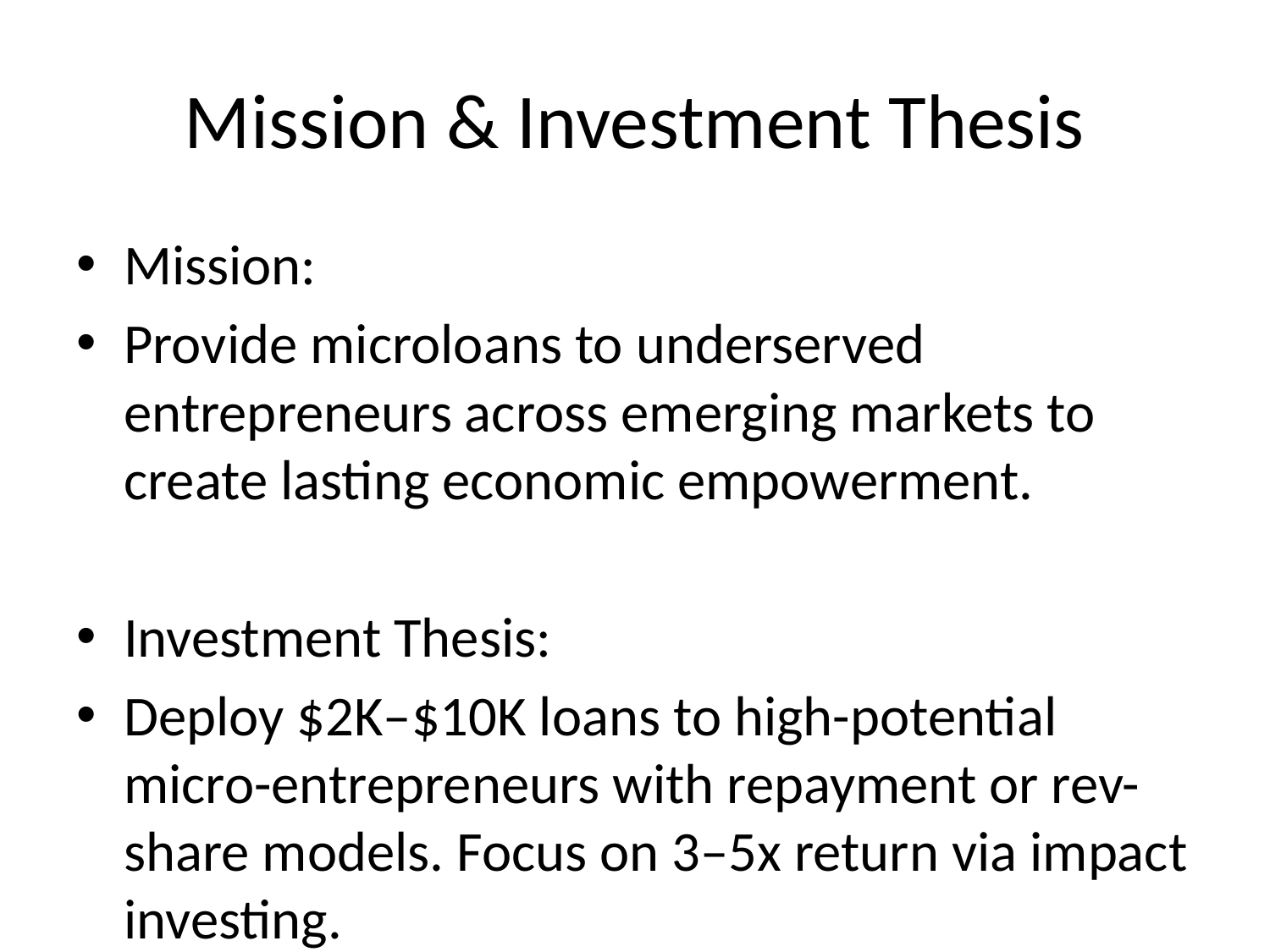

# Mission & Investment Thesis
Mission:
Provide microloans to underserved entrepreneurs across emerging markets to create lasting economic empowerment.

Investment Thesis:
Deploy $2K–$10K loans to high-potential micro-entrepreneurs with repayment or rev-share models. Focus on 3–5x return via impact investing.